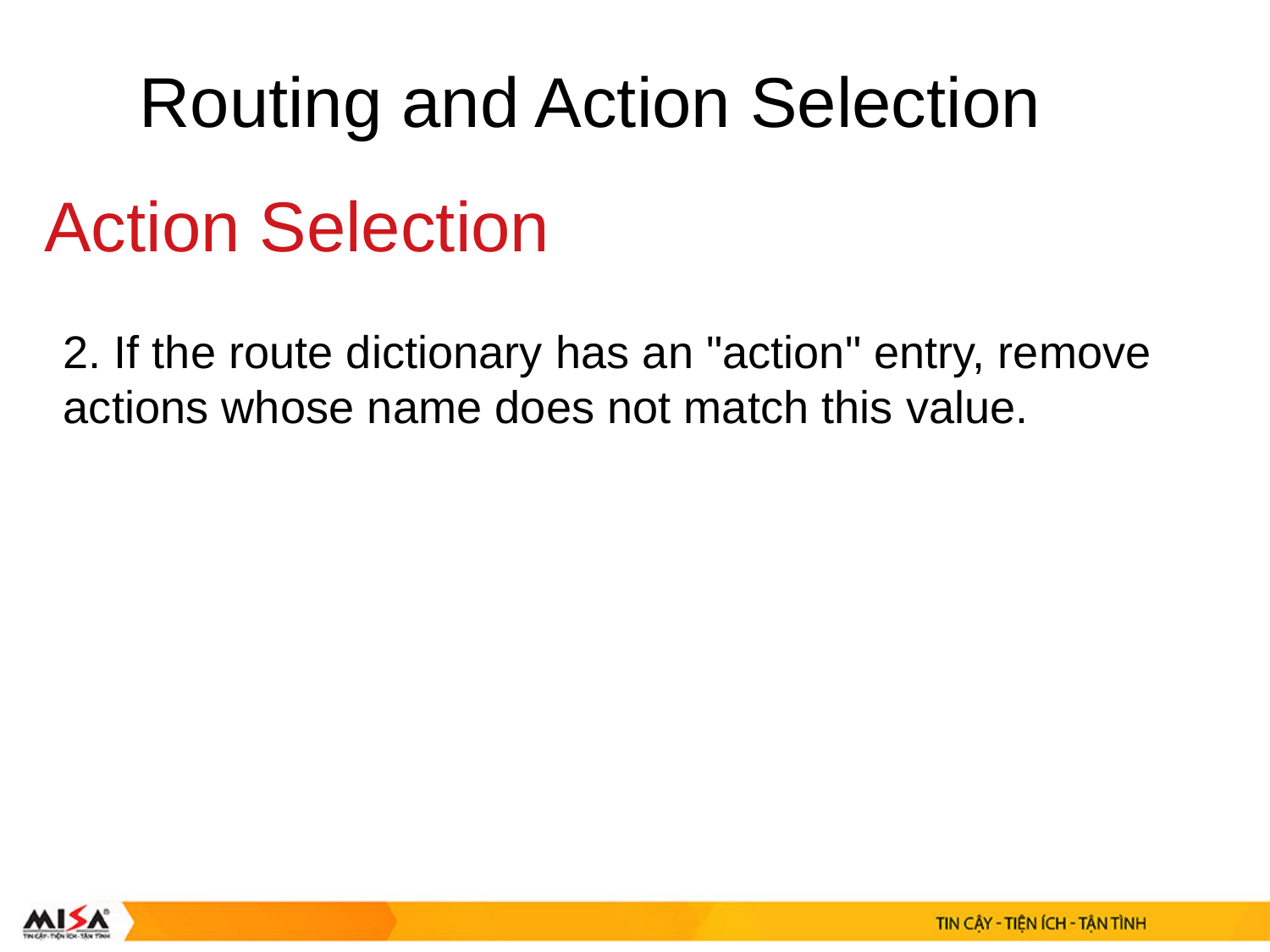

Routing and Action Selection
Action Selection
2. If the route dictionary has an "action" entry, remove actions whose name does not match this value.